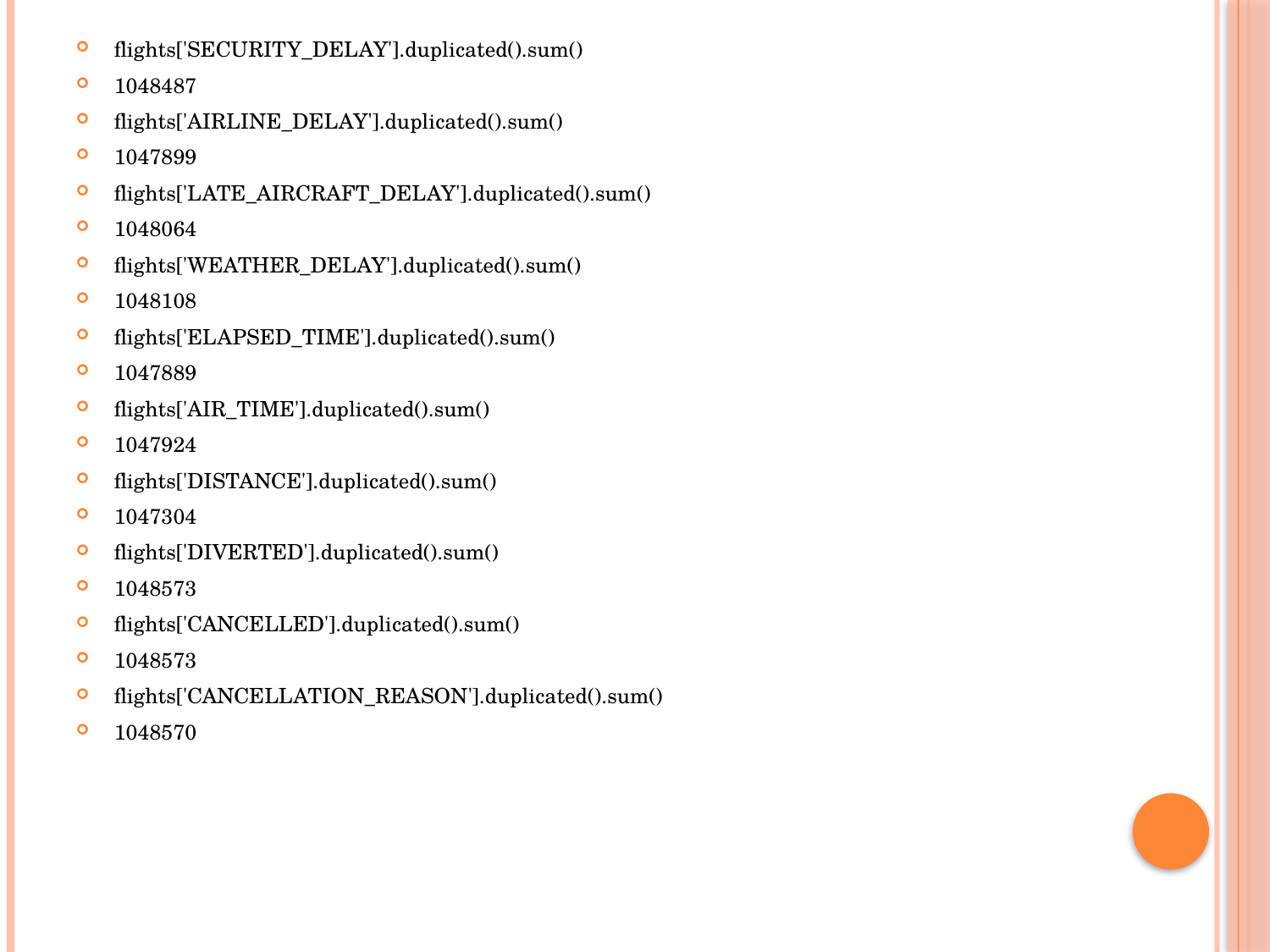

flights['SECURITY_DELAY'].duplicated().sum()
1048487
flights['AIRLINE_DELAY'].duplicated().sum()
1047899
flights['LATE_AIRCRAFT_DELAY'].duplicated().sum()
1048064
flights['WEATHER_DELAY'].duplicated().sum()
1048108
flights['ELAPSED_TIME'].duplicated().sum()
1047889
flights['AIR_TIME'].duplicated().sum()
1047924
flights['DISTANCE'].duplicated().sum()
1047304
flights['DIVERTED'].duplicated().sum()
1048573
flights['CANCELLED'].duplicated().sum()
1048573
flights['CANCELLATION_REASON'].duplicated().sum()
1048570